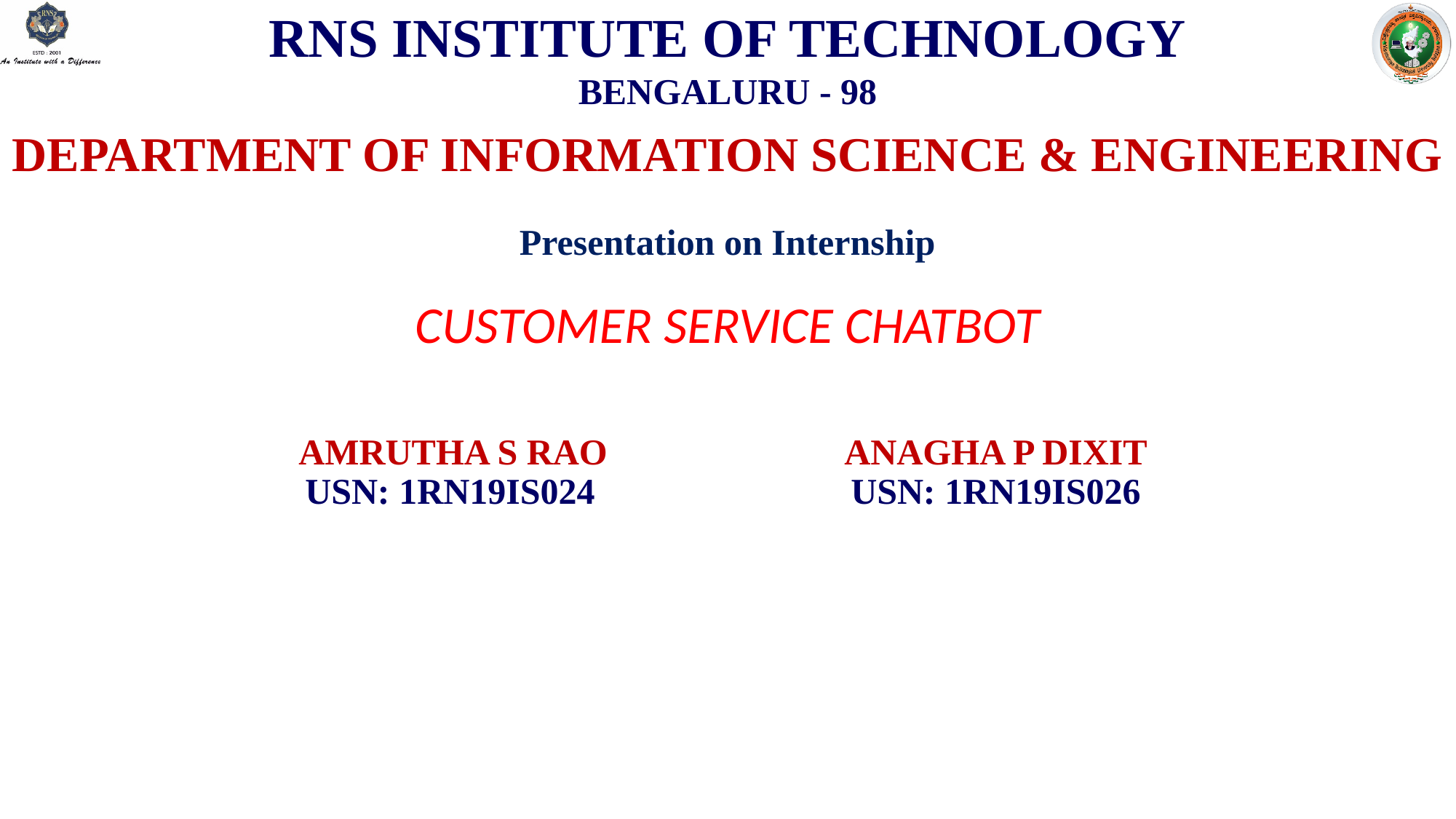

RNS INSTITUTE OF TECHNOLOGY
BENGALURU - 98
DEPARTMENT OF INFORMATION SCIENCE & ENGINEERING
Presentation on Internship
# CUSTOMER SERVICE CHATBOT

AMRUTHA S RAO			ANAGHA P DIXIT
USN: 1RN19IS024			USN: 1RN19IS026